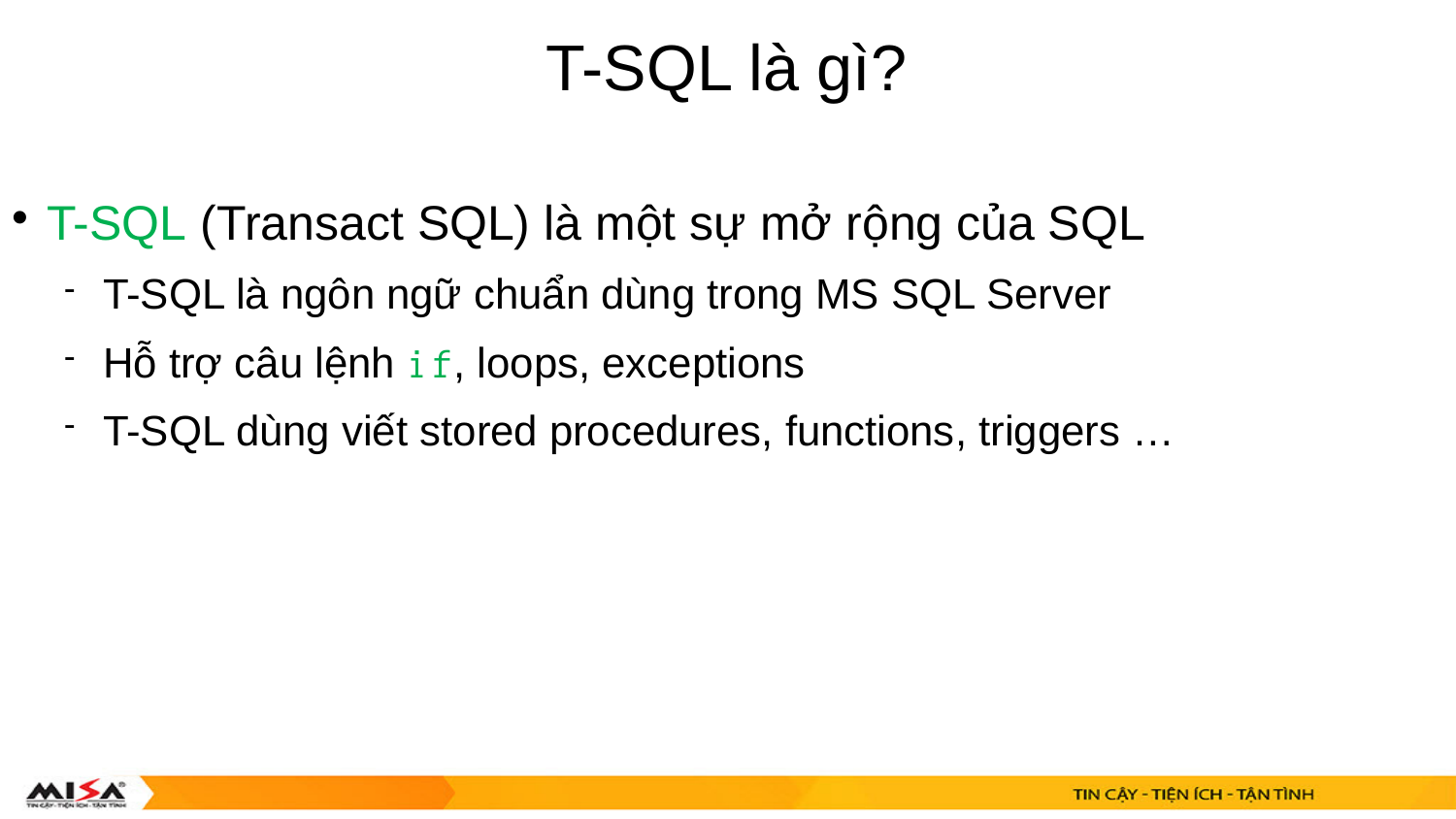

T-SQL là gì?
T-SQL (Transact SQL) là một sự mở rộng của SQL
T-SQL là ngôn ngữ chuẩn dùng trong MS SQL Server
Hỗ trợ câu lệnh if, loops, exceptions
T-SQL dùng viết stored procedures, functions, triggers …